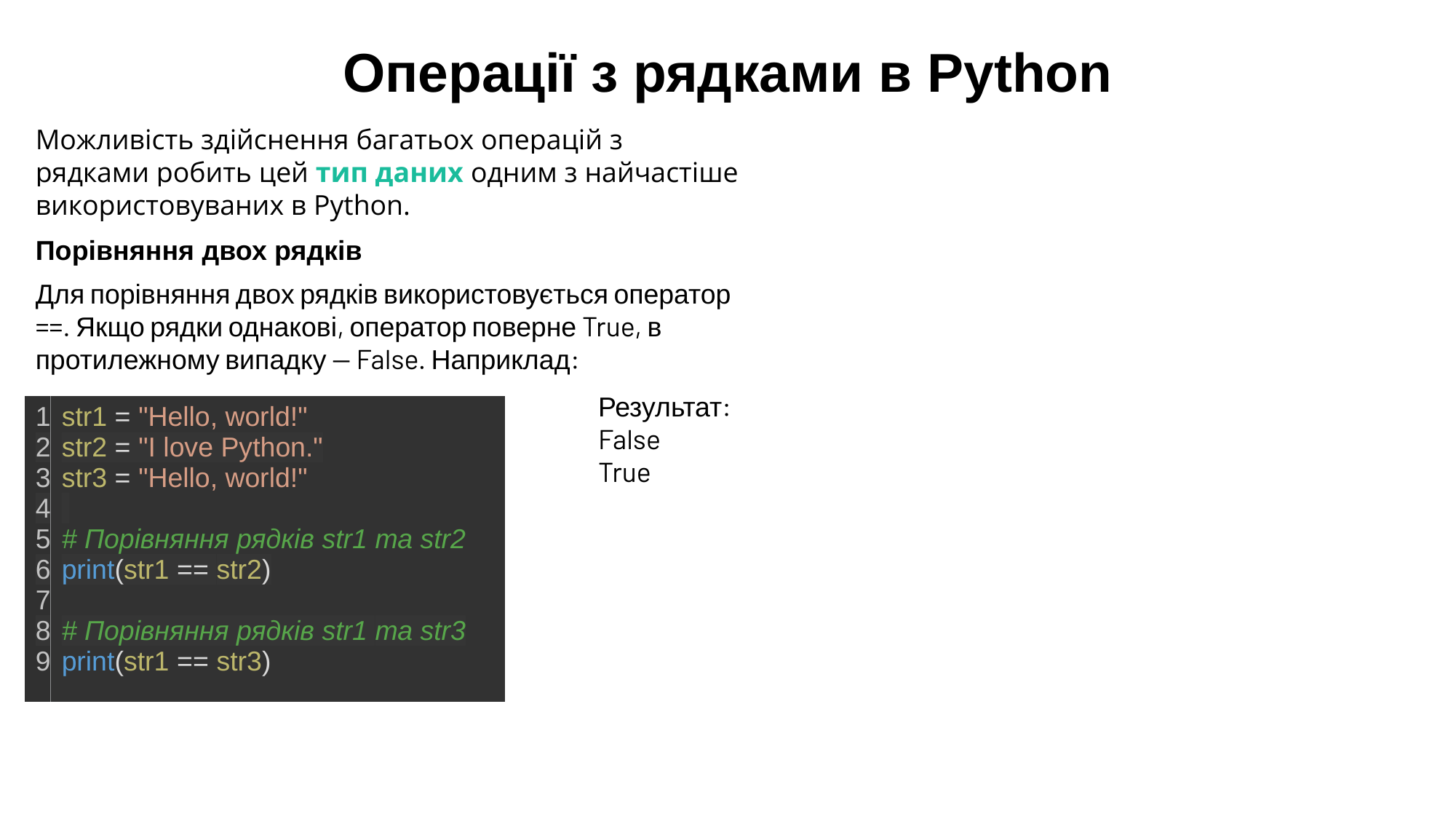

Операції з рядками в Python
Можливість здійснення багатьох операцій з рядками робить цей тип даних одним з найчастіше використовуваних в Python.
Порівняння двох рядків
Для порівняння двох рядків використовується оператор ==. Якщо рядки однакові, оператор поверне True, в протилежному випадку — False. Наприклад:
Результат:
False
True
| 1 2 3 4 5 6 7 8 9 | str1 = "Hello, world!" str2 = "I love Python." str3 = "Hello, world!"   # Порівняння рядків str1 та str2 print(str1 == str2)   # Порівняння рядків str1 та str3 print(str1 == str3) |
| --- | --- |